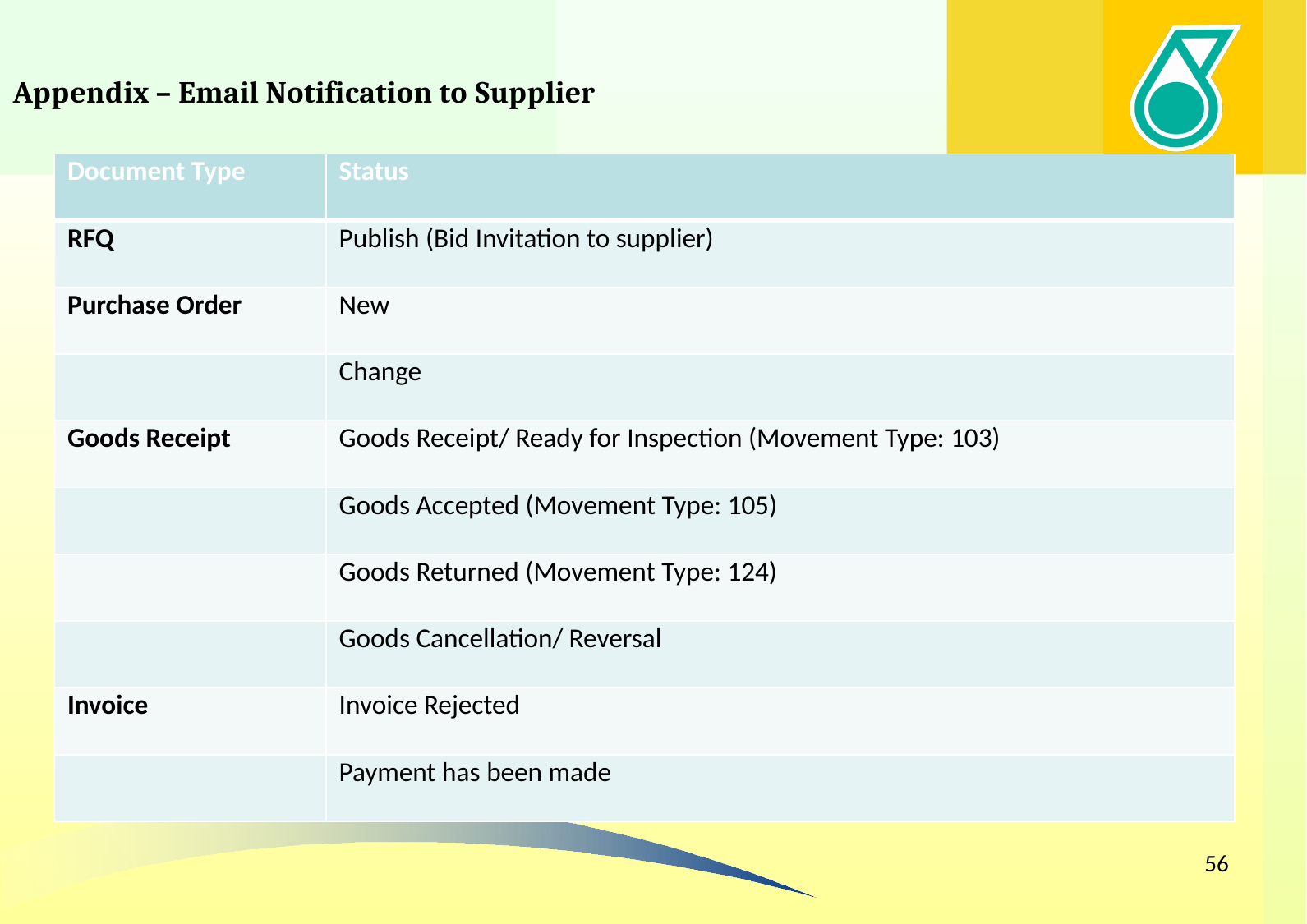

# Appendix – Email Notification to Supplier
| Document Type | Status |
| --- | --- |
| RFQ | Publish (Bid Invitation to supplier) |
| Purchase Order | New |
|  | Change |
| Goods Receipt | Goods Receipt/ Ready for Inspection (Movement Type: 103) |
|  | Goods Accepted (Movement Type: 105) |
|  | Goods Returned (Movement Type: 124) |
|  | Goods Cancellation/ Reversal |
| Invoice | Invoice Rejected |
|  | Payment has been made |
56